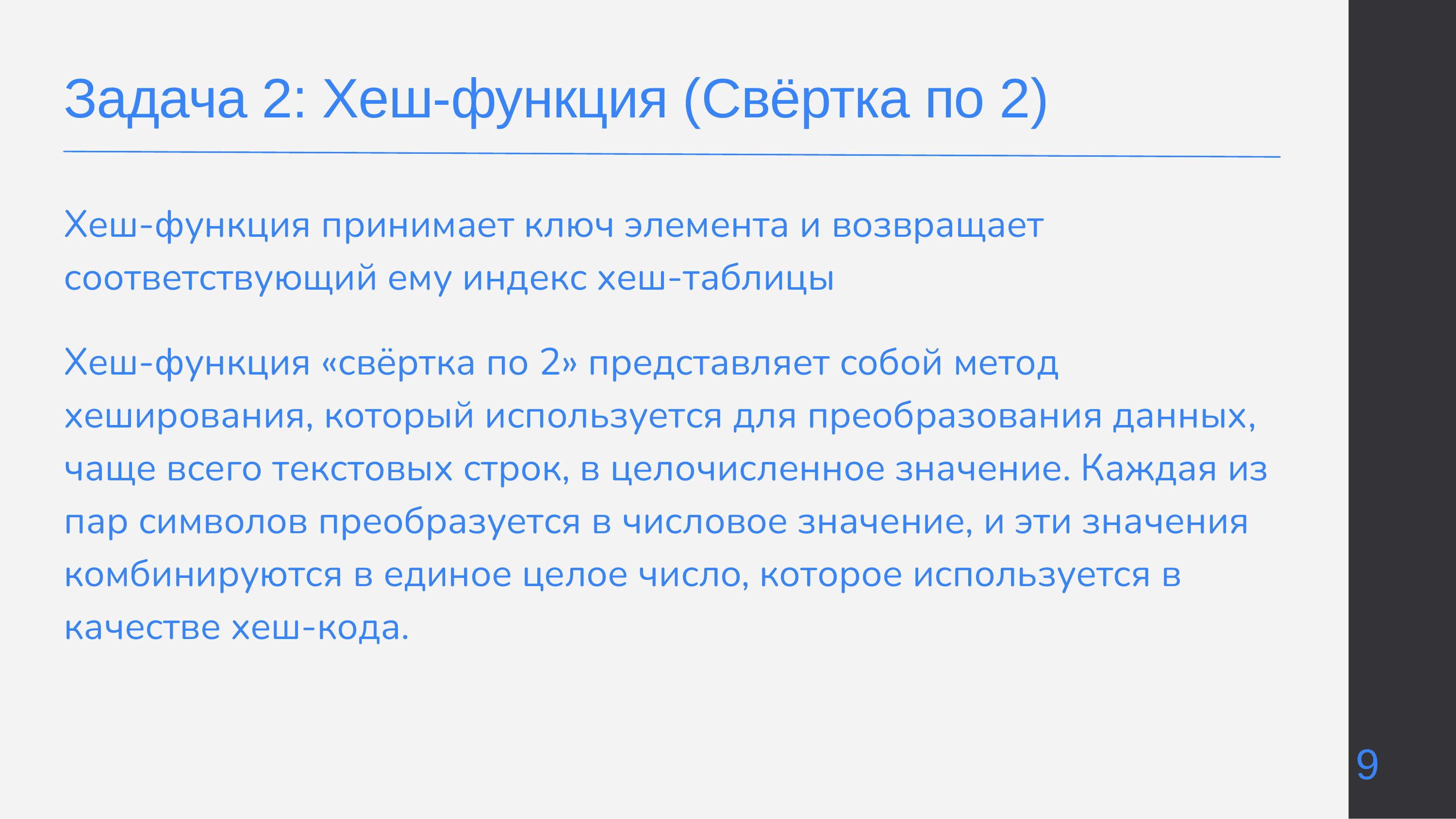

Задача 2: Хеш-функция (Свёртка по 2)

Хеш-функция принимает ключ элемента и возвращает соответствующий ему индекс хеш-таблицы
Хеш-функция «свёртка по 2» представляет собой метод хеширования, который используется для преобразования данных, чаще всего текстовых строк, в целочисленное значение. Каждая из пар символов преобразуется в числовое значение, и эти значения комбинируются в единое целое число, которое используется в качестве хеш-кода.
9